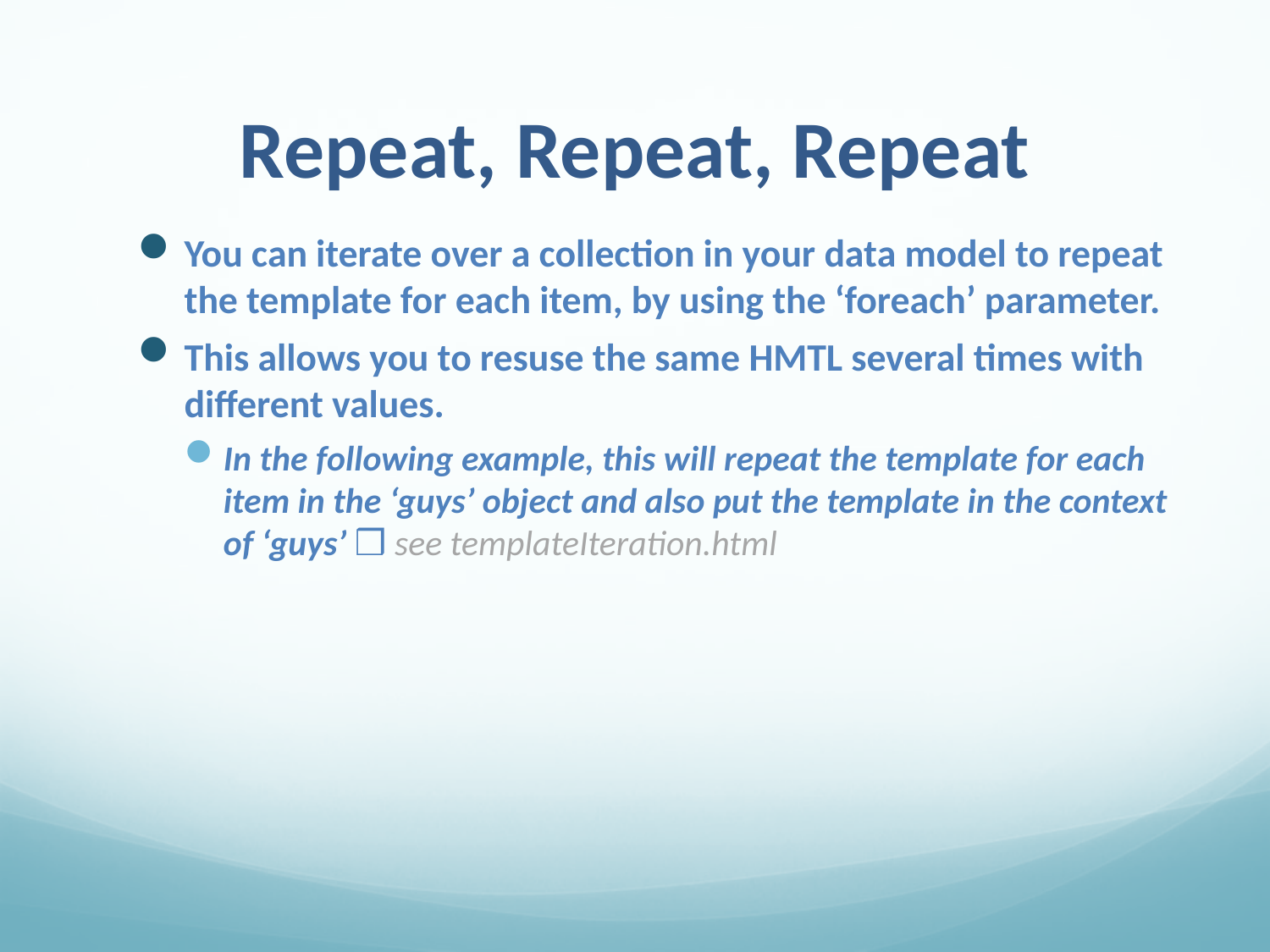

# Repeat, Repeat, Repeat
You can iterate over a collection in your data model to repeat the template for each item, by using the ‘foreach’ parameter.
This allows you to resuse the same HMTL several times with different values.
In the following example, this will repeat the template for each item in the ‘guys’ object and also put the template in the context of ‘guys’ ❒ see templateIteration.html